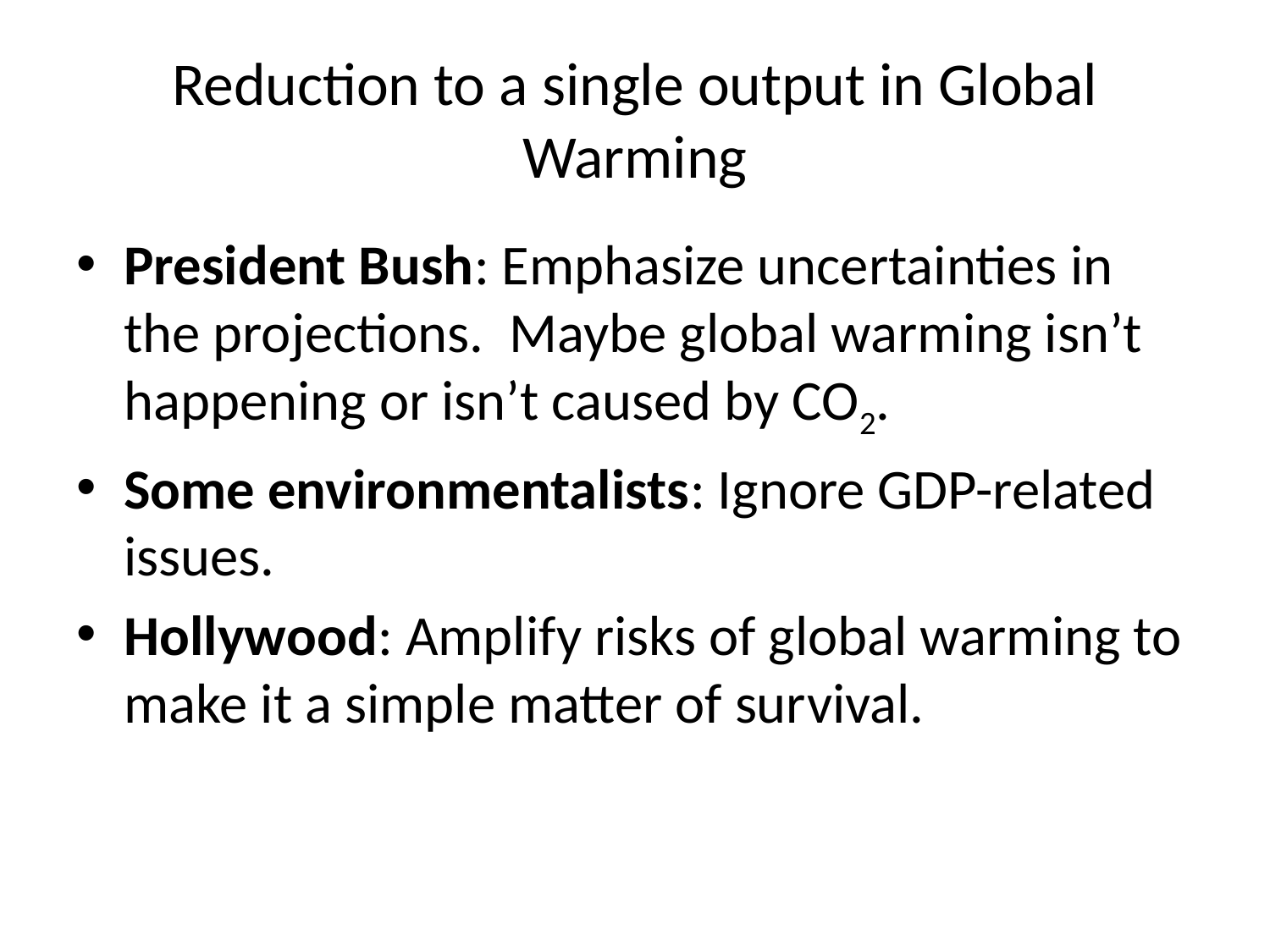

# Reduction to a single output in Global Warming
President Bush: Emphasize uncertainties in the projections.  Maybe global warming isn’t happening or isn’t caused by CO2.
Some environmentalists: Ignore GDP-related issues.
Hollywood: Amplify risks of global warming to make it a simple matter of survival.